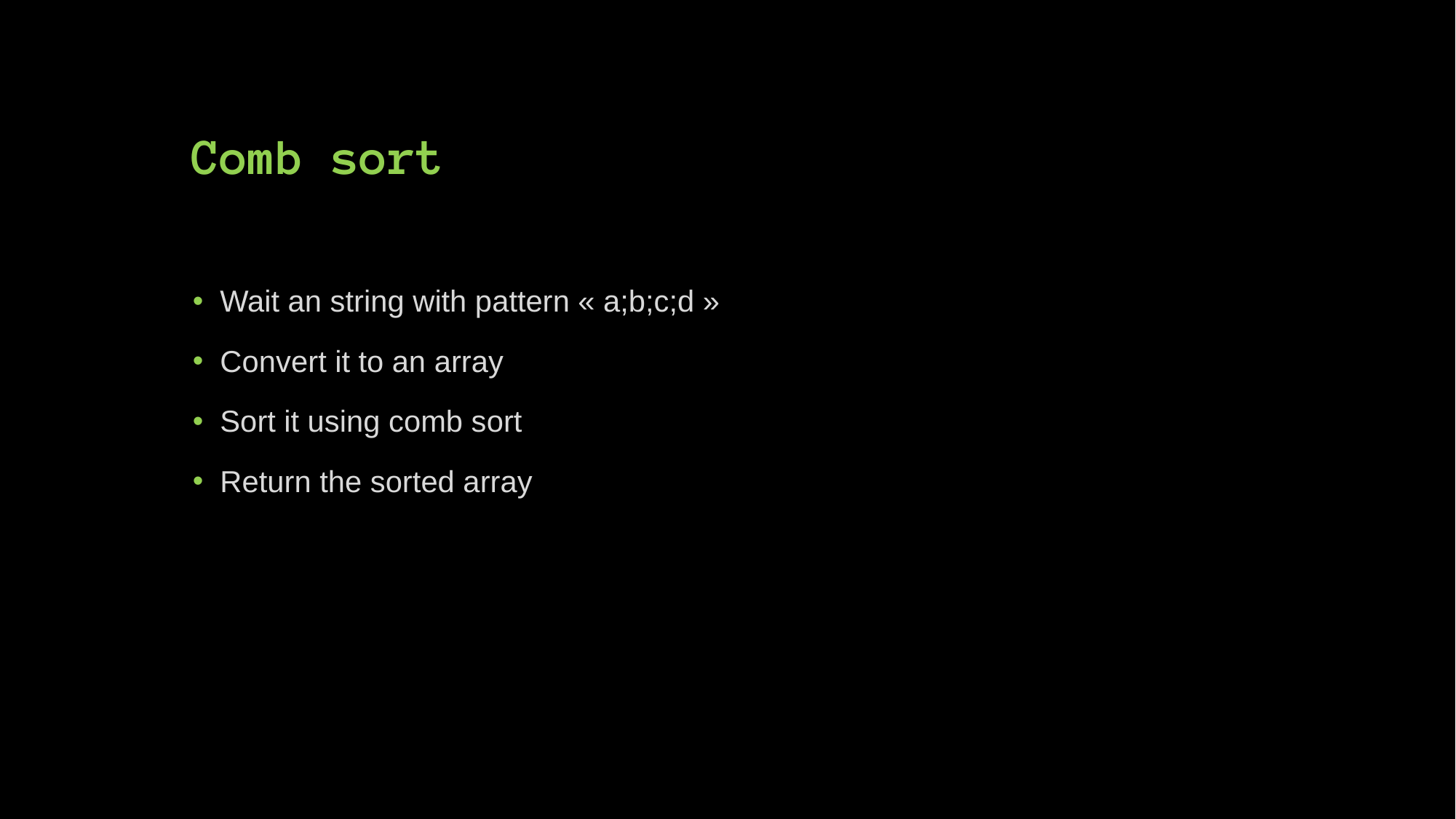

# Comb sort
Wait an string with pattern « a;b;c;d »
Convert it to an array
Sort it using comb sort
Return the sorted array